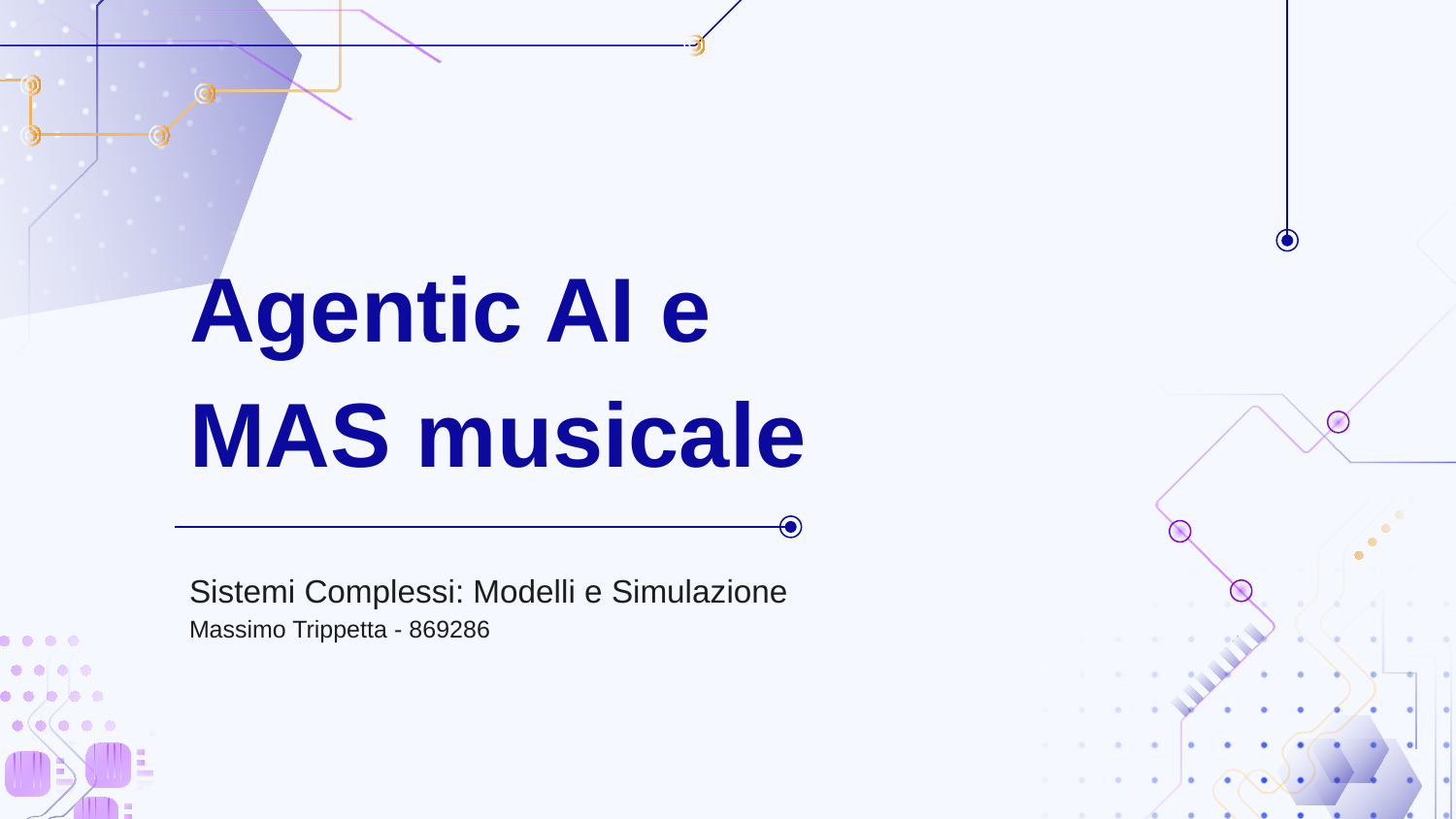

# Agentic AI e MAS musicale

Sistemi Complessi: Modelli e Simulazione
Massimo Trippetta - 869286